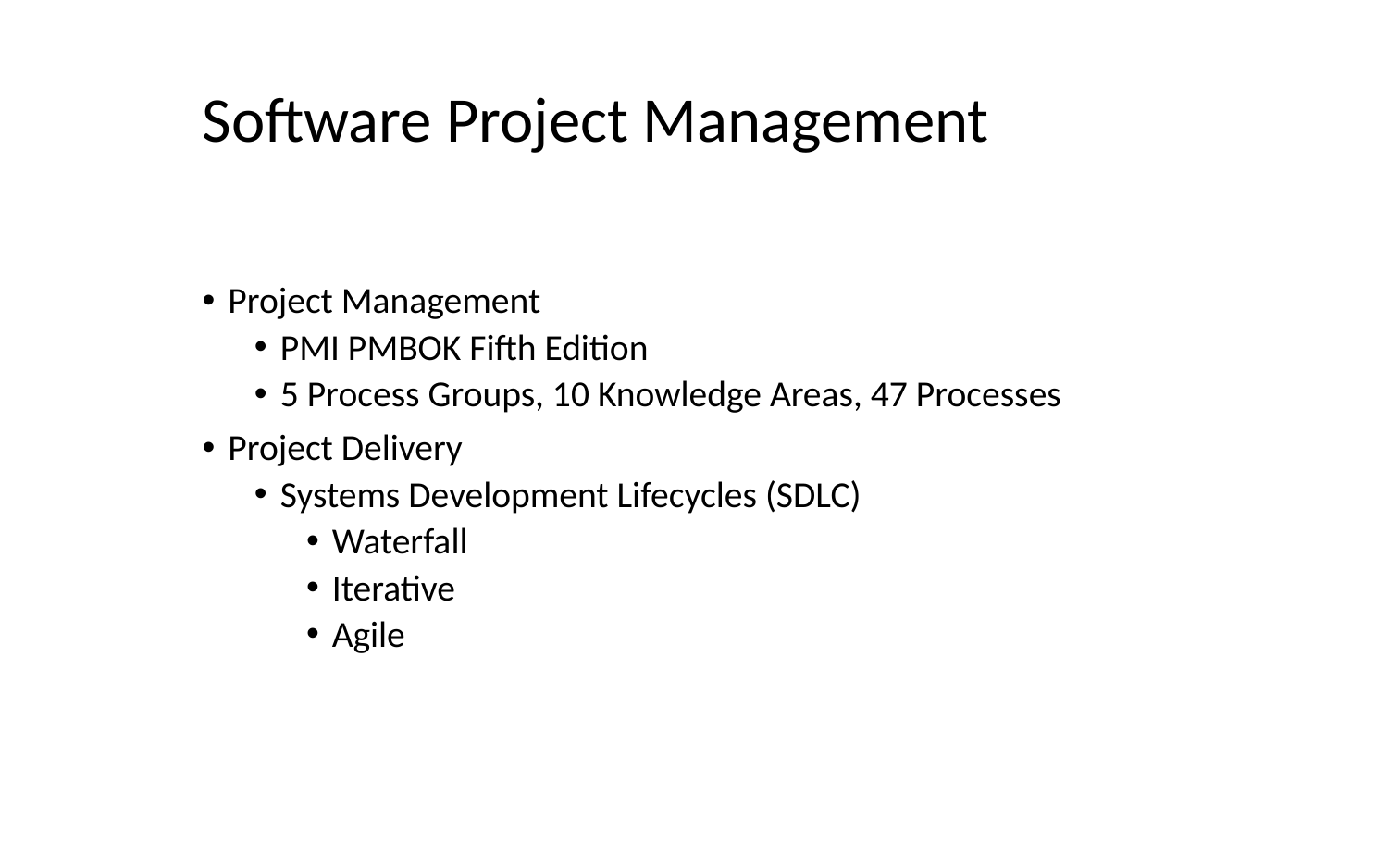

# Software Project Management
Project Management
PMI PMBOK Fifth Edition
5 Process Groups, 10 Knowledge Areas, 47 Processes
Project Delivery
Systems Development Lifecycles (SDLC)
Waterfall
Iterative
Agile